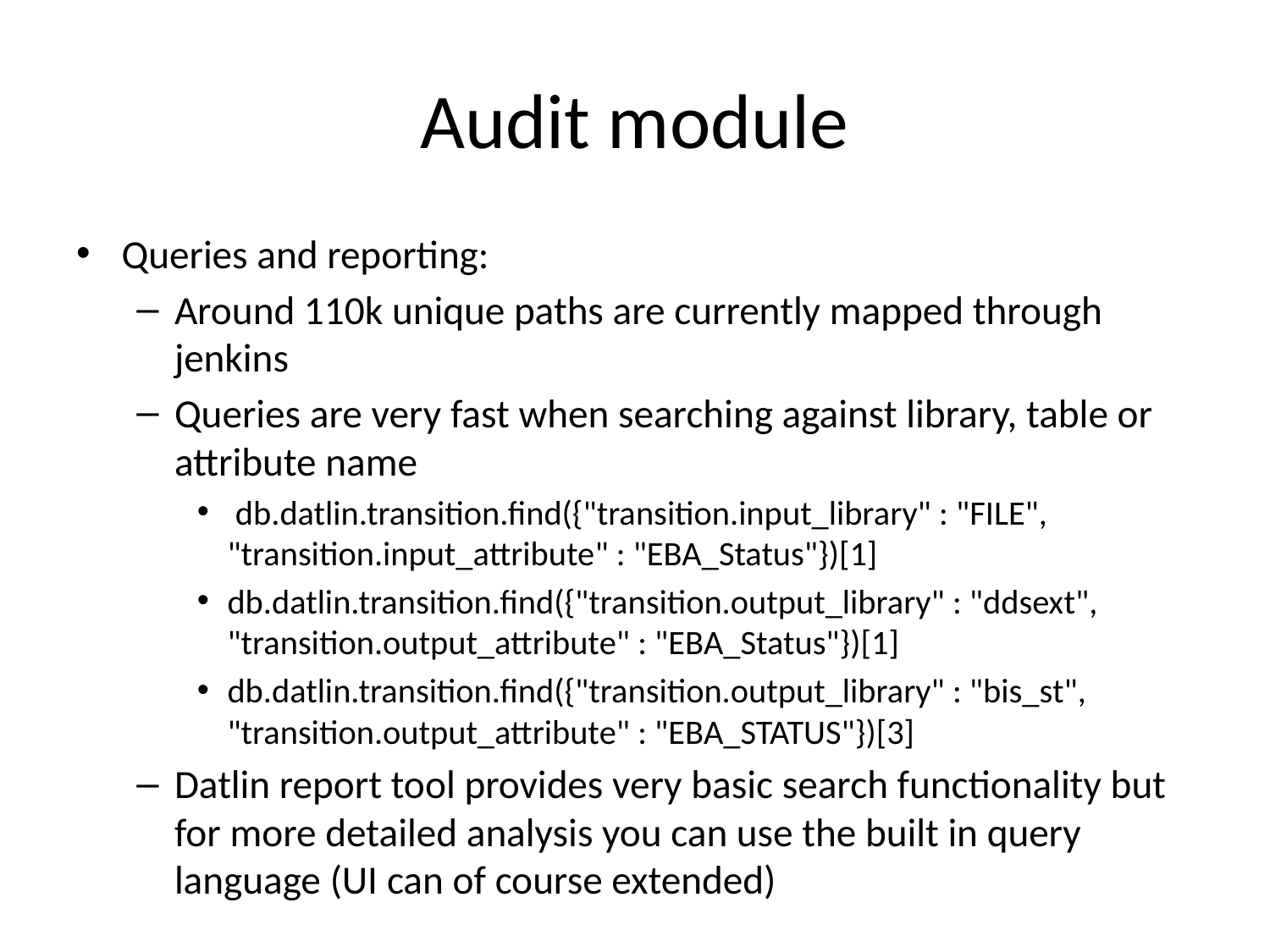

# Audit module
Queries and reporting:
Around 110k unique paths are currently mapped through jenkins
Queries are very fast when searching against library, table or attribute name
 db.datlin.transition.find({"transition.input_library" : "FILE", "transition.input_attribute" : "EBA_Status"})[1]
db.datlin.transition.find({"transition.output_library" : "ddsext", "transition.output_attribute" : "EBA_Status"})[1]
db.datlin.transition.find({"transition.output_library" : "bis_st", "transition.output_attribute" : "EBA_STATUS"})[3]
Datlin report tool provides very basic search functionality but for more detailed analysis you can use the built in query language (UI can of course extended)